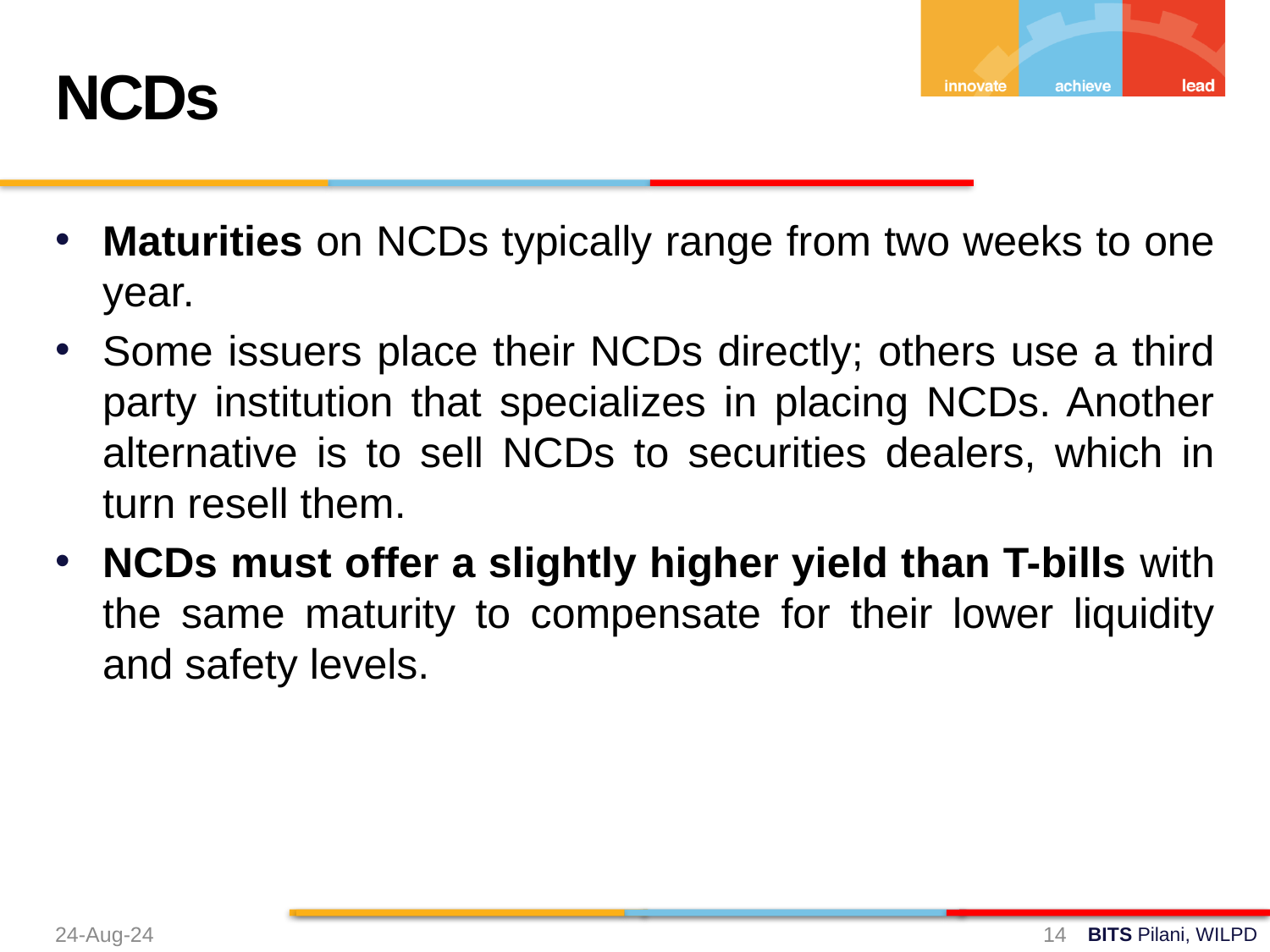

NCDs
Maturities on NCDs typically range from two weeks to one year.
Some issuers place their NCDs directly; others use a third party institution that specializes in placing NCDs. Another alternative is to sell NCDs to securities dealers, which in turn resell them.
NCDs must offer a slightly higher yield than T-bills with the same maturity to compensate for their lower liquidity and safety levels.
24-Aug-24
14